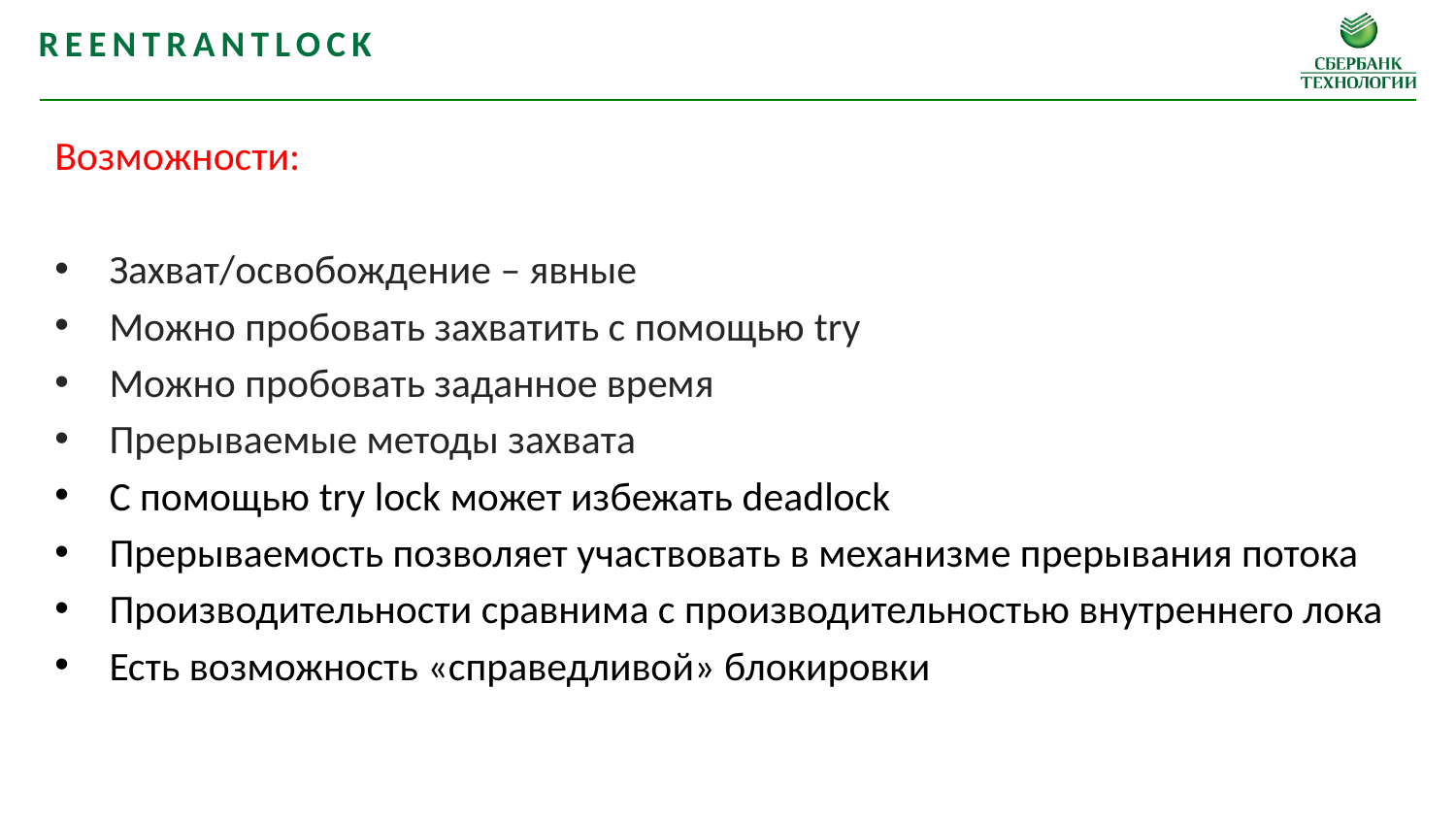

ReentrantLock
Возможности:

Захват/освобождение – явные
Можно пробовать захватить с помощью try
Можно пробовать заданное время
Прерываемые методы захвата
С помощью try lock может избежать deadlock
Прерываемость позволяет участвовать в механизме прерывания потока
Производительности сравнима с производительностью внутреннего лока
Есть возможность «справедливой» блокировки